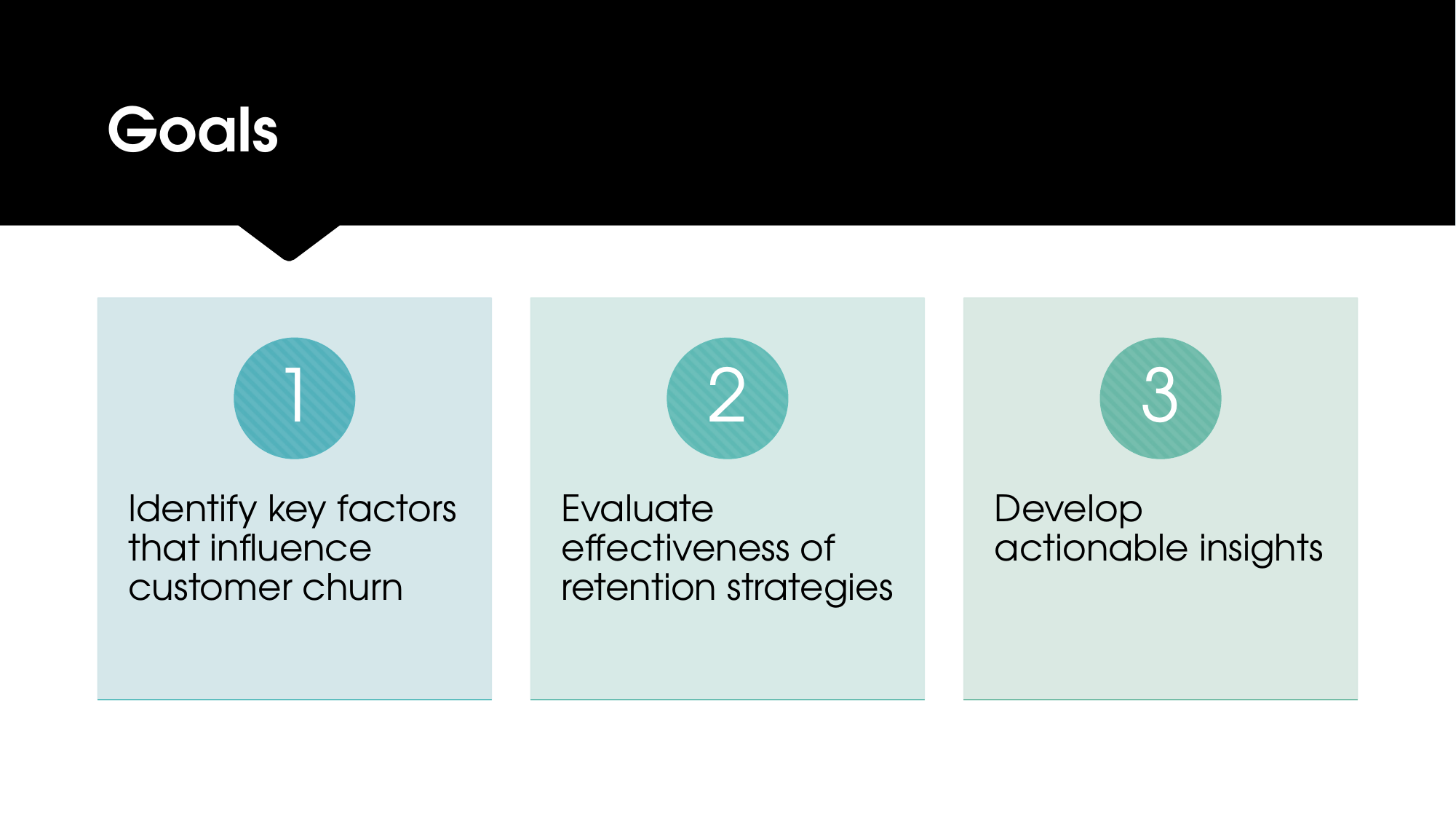

# Goals
Identify key factors that influence customer churn
1
Evaluate effectiveness of retention strategies
2
Develop actionable insights
3